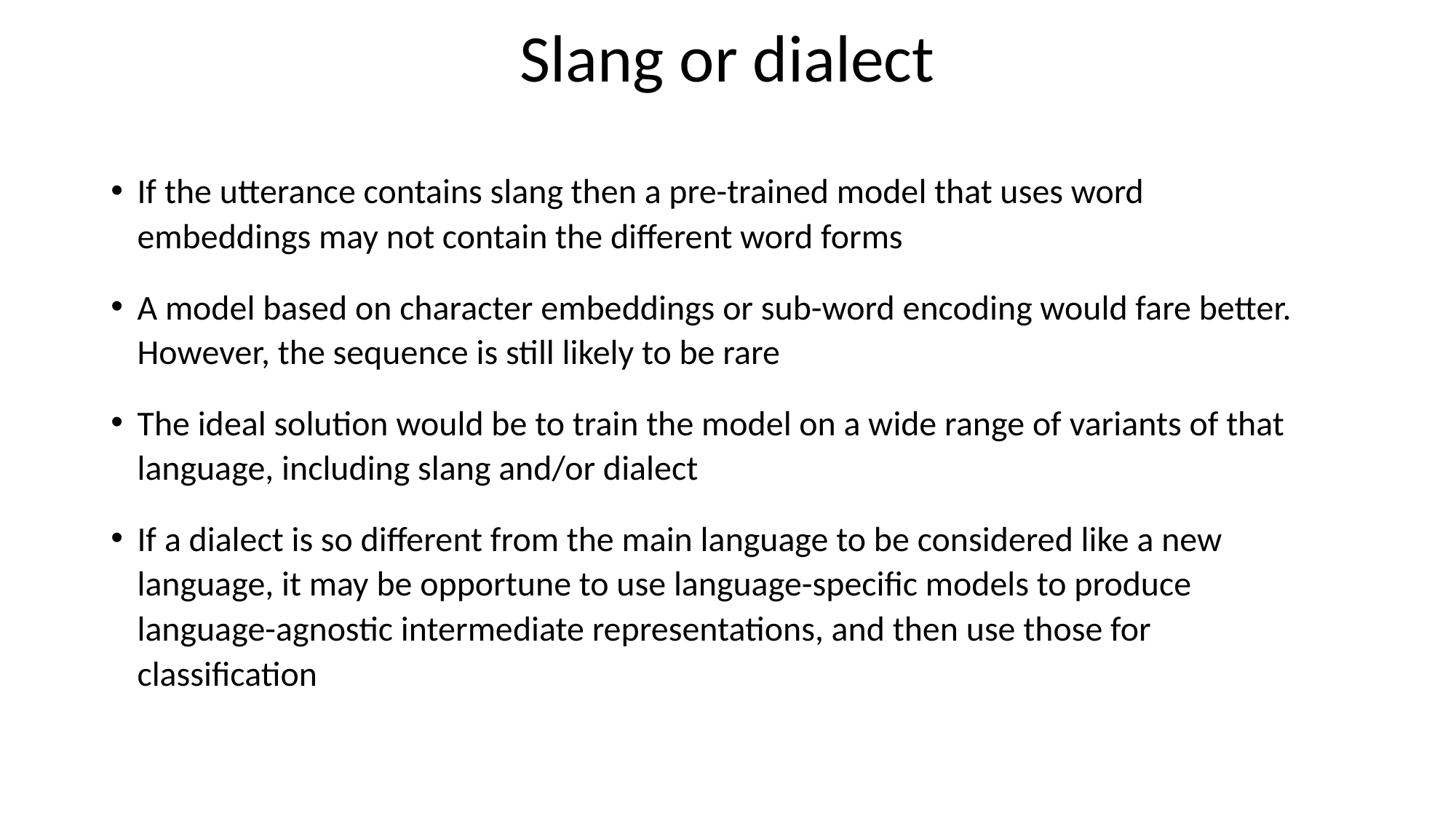

# Slang or dialect
If the utterance contains slang then a pre-trained model that uses word embeddings may not contain the different word forms
A model based on character embeddings or sub-word encoding would fare better. However, the sequence is still likely to be rare
The ideal solution would be to train the model on a wide range of variants of that language, including slang and/or dialect
If a dialect is so different from the main language to be considered like a new language, it may be opportune to use language-specific models to produce language-agnostic intermediate representations, and then use those for classification